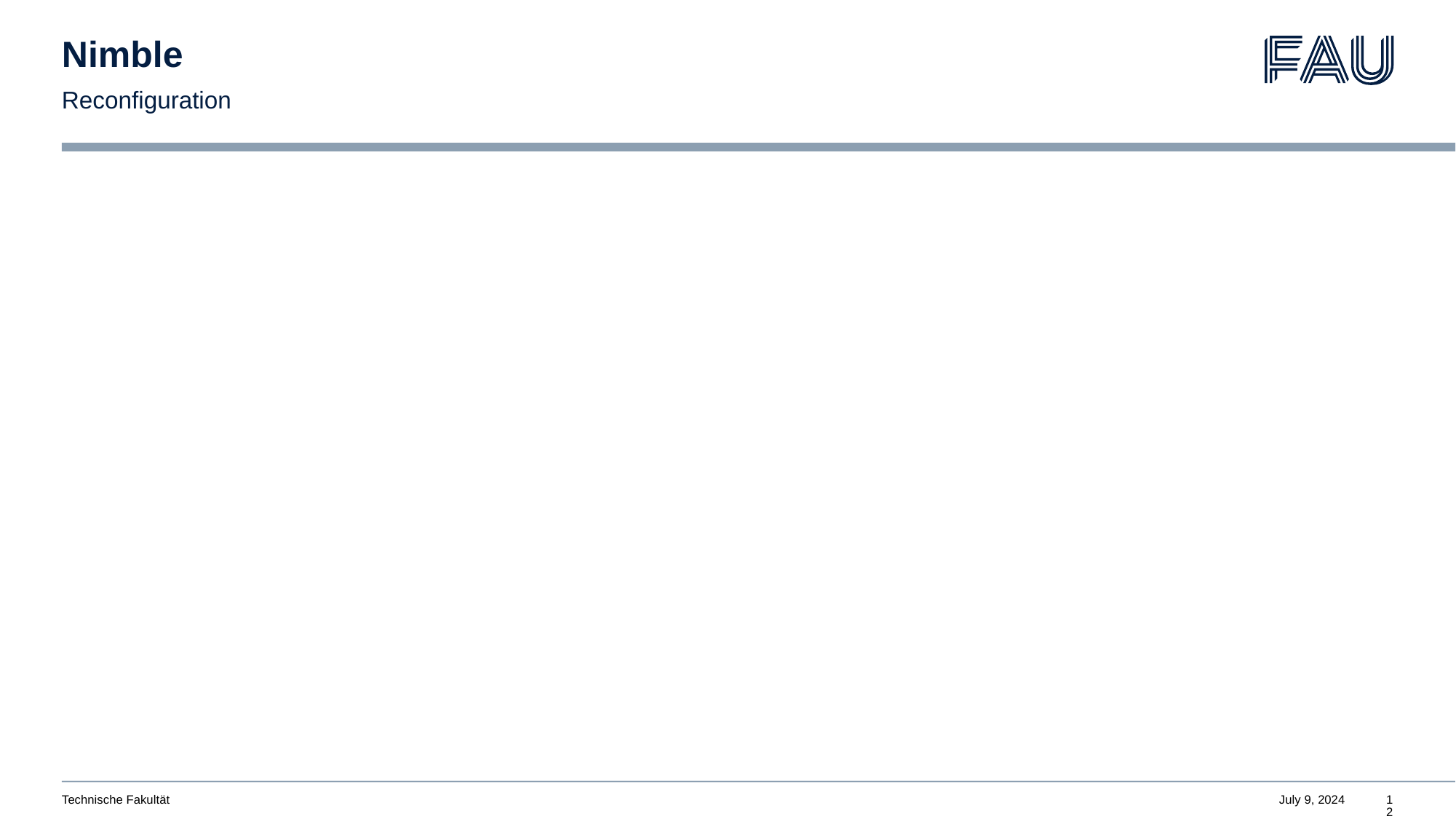

# Nimble

Reconfiguration
Technische Fakultät
July 9, 2024
12